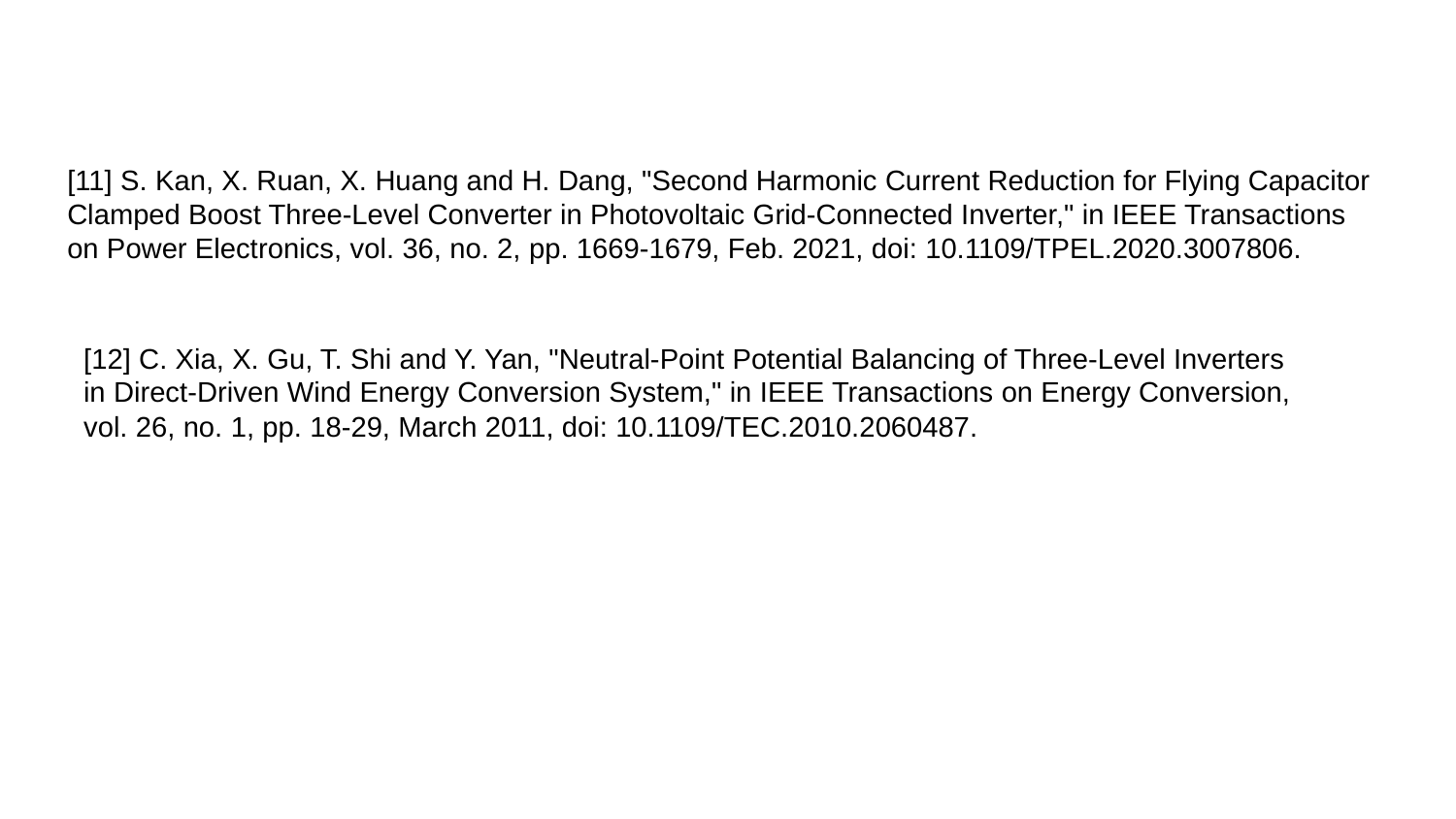

[11] S. Kan, X. Ruan, X. Huang and H. Dang, "Second Harmonic Current Reduction for Flying Capacitor Clamped Boost Three-Level Converter in Photovoltaic Grid-Connected Inverter," in IEEE Transactions on Power Electronics, vol. 36, no. 2, pp. 1669-1679, Feb. 2021, doi: 10.1109/TPEL.2020.3007806.
[12] C. Xia, X. Gu, T. Shi and Y. Yan, "Neutral-Point Potential Balancing of Three-Level Inverters in Direct-Driven Wind Energy Conversion System," in IEEE Transactions on Energy Conversion, vol. 26, no. 1, pp. 18-29, March 2011, doi: 10.1109/TEC.2010.2060487.